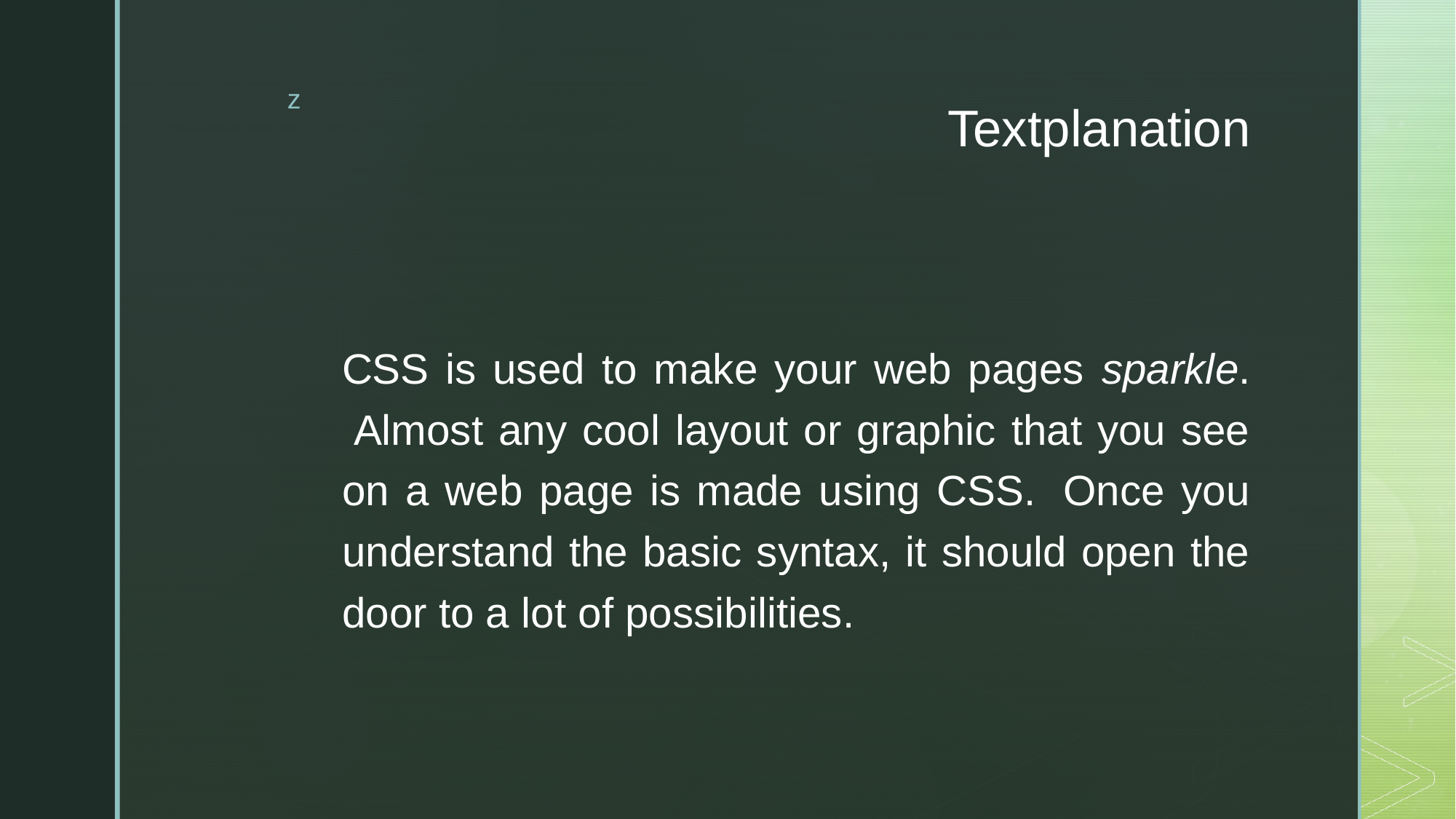

# Textplanation
CSS is used to make your web pages sparkle.  Almost any cool layout or graphic that you see on a web page is made using CSS.  Once you understand the basic syntax, it should open the door to a lot of possibilities.